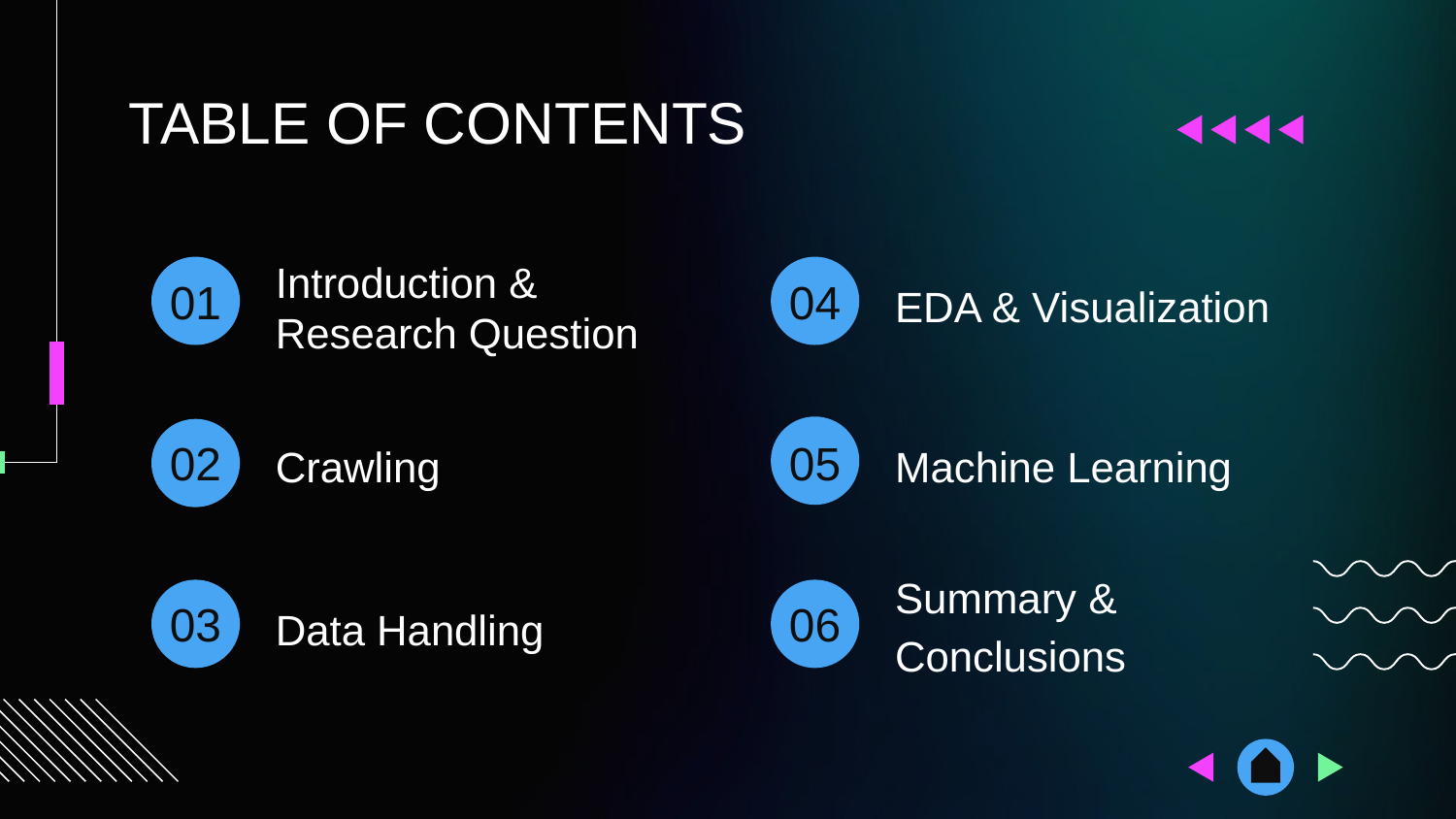

TABLE OF CONTENTS

# 01
04
Introduction &
Research Question

EDA & Visualization
02
05

Machine Learning
Crawling

Summary &
Conclusions
03
06

Data Handling